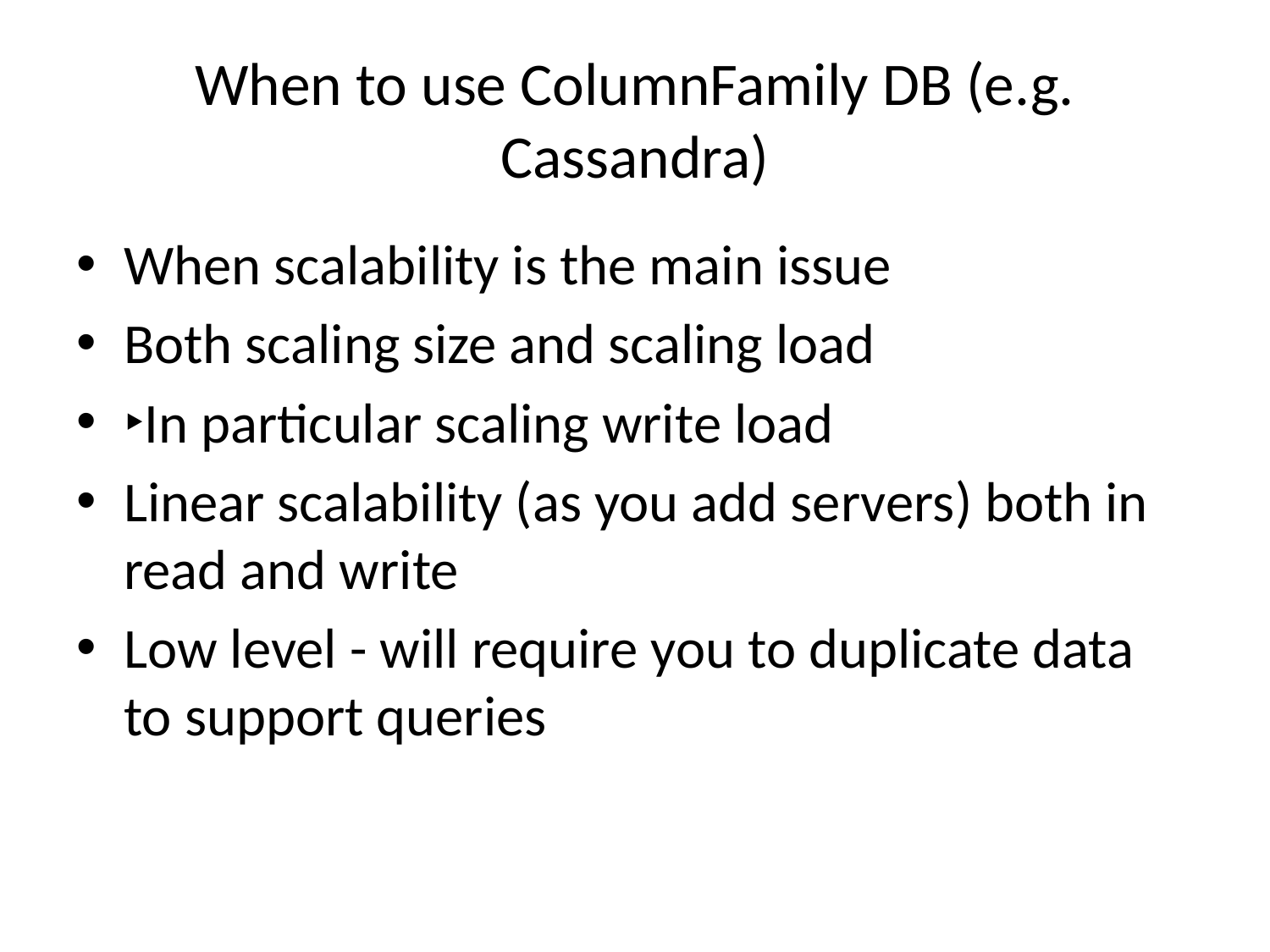

# When to use ColumnFamily DB (e.g. Cassandra)
When scalability is the main issue
Both scaling size and scaling load
‣In particular scaling write load
Linear scalability (as you add servers) both in read and write
Low level - will require you to duplicate data to support queries